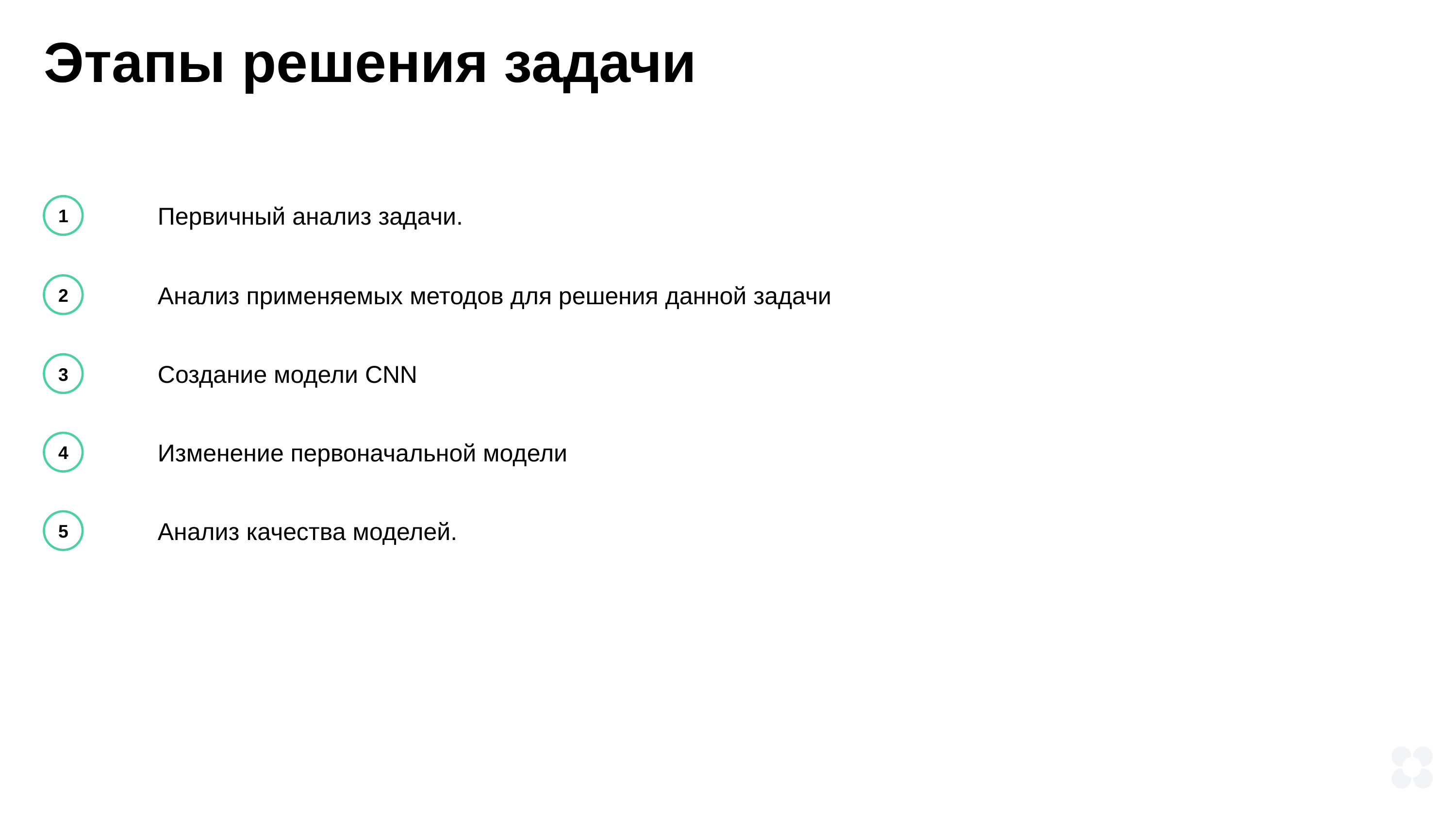

Этапы решения задачи
Первичный анализ задачи.
1
Анализ применяемых методов для решения данной задачи
2
Создание модели CNN
3
Изменение первоначальной модели
4
Анализ качества моделей.
5